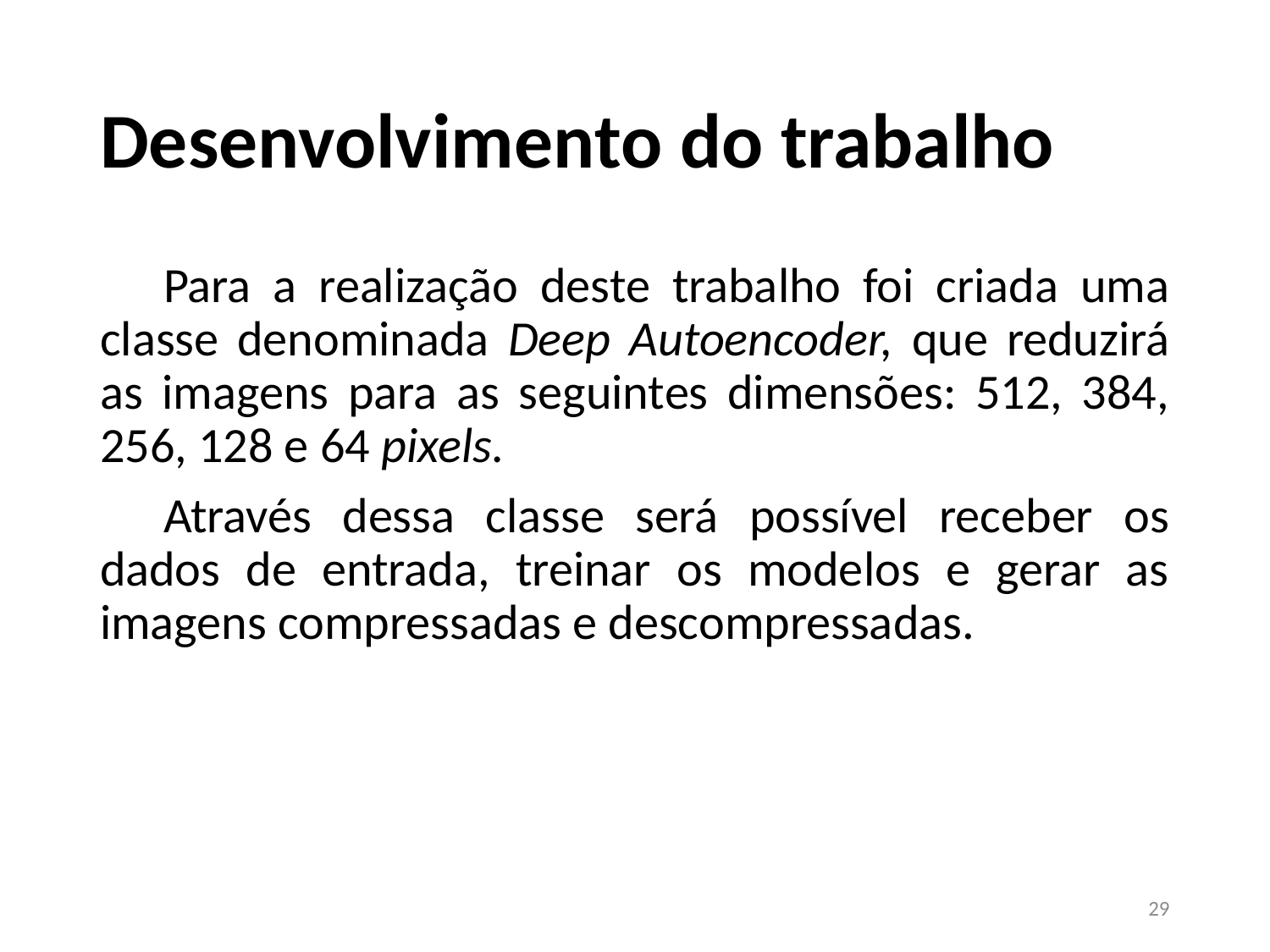

Desenvolvimento do trabalho
Para a realização deste trabalho foi criada uma classe denominada Deep Autoencoder, que reduzirá as imagens para as seguintes dimensões: 512, 384, 256, 128 e 64 pixels.
Através dessa classe será possível receber os dados de entrada, treinar os modelos e gerar as imagens compressadas e descompressadas.
29